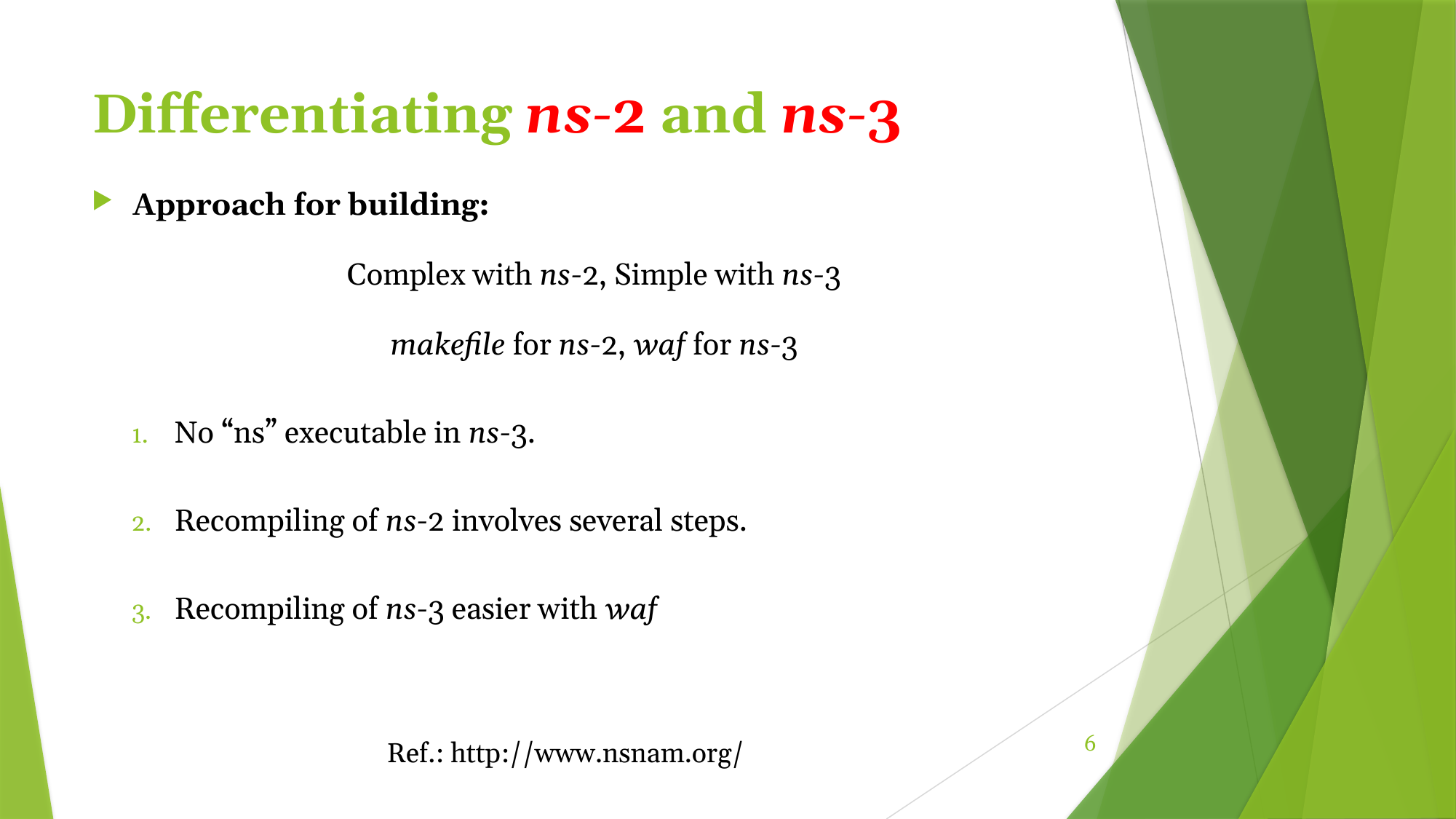

# Differentiating ns-2 and ns-3
Approach for building:
Complex with ns-2, Simple with ns-3
makefile for ns-2, waf for ns-3
No “ns” executable in ns-3.
Recompiling of ns-2 involves several steps.
Recompiling of ns-3 easier with waf
6
Ref.: http://www.nsnam.org/